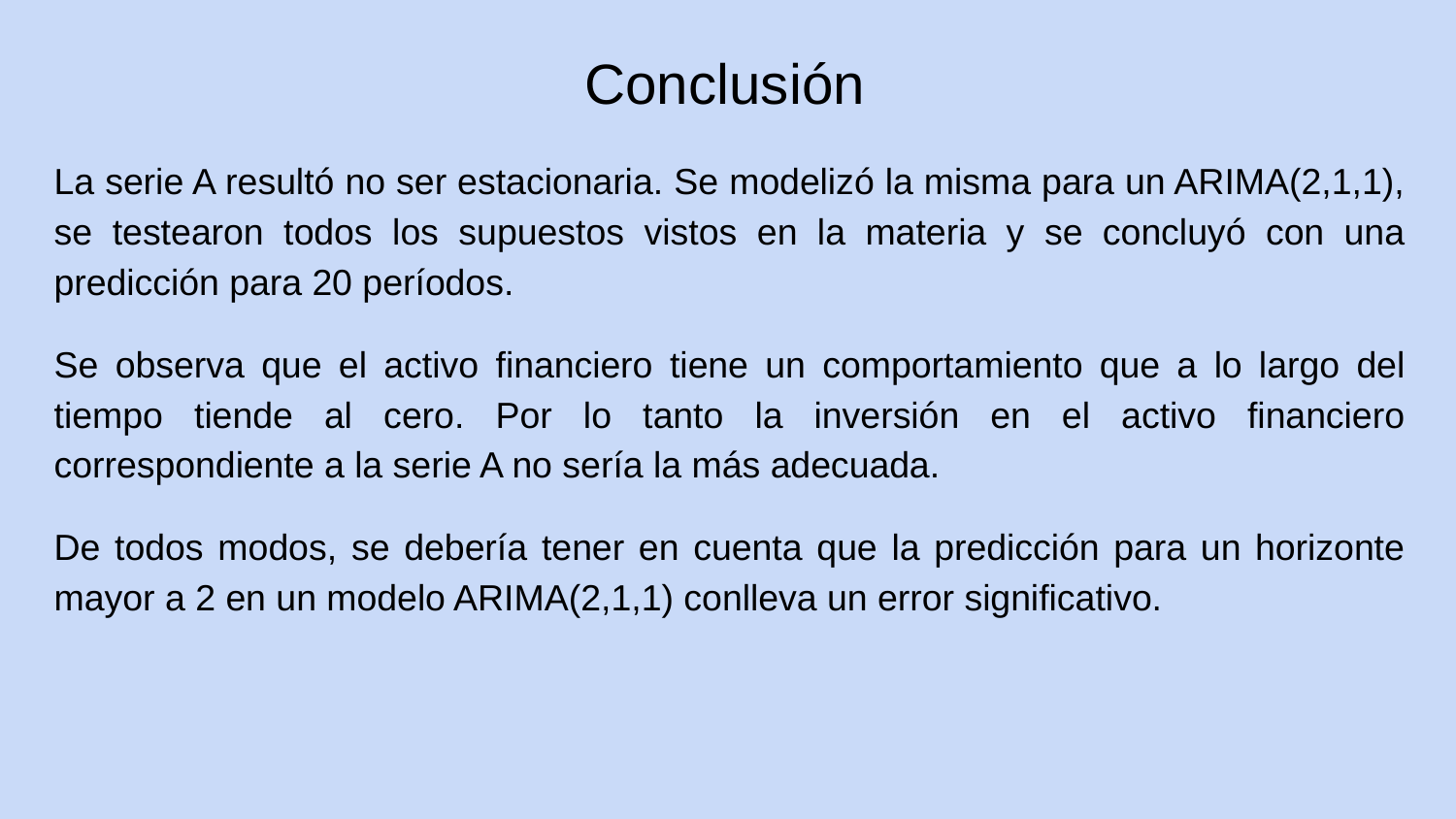

# Conclusión
La serie A resultó no ser estacionaria. Se modelizó la misma para un ARIMA(2,1,1), se testearon todos los supuestos vistos en la materia y se concluyó con una predicción para 20 períodos.
Se observa que el activo financiero tiene un comportamiento que a lo largo del tiempo tiende al cero. Por lo tanto la inversión en el activo financiero correspondiente a la serie A no sería la más adecuada.
De todos modos, se debería tener en cuenta que la predicción para un horizonte mayor a 2 en un modelo ARIMA(2,1,1) conlleva un error significativo.